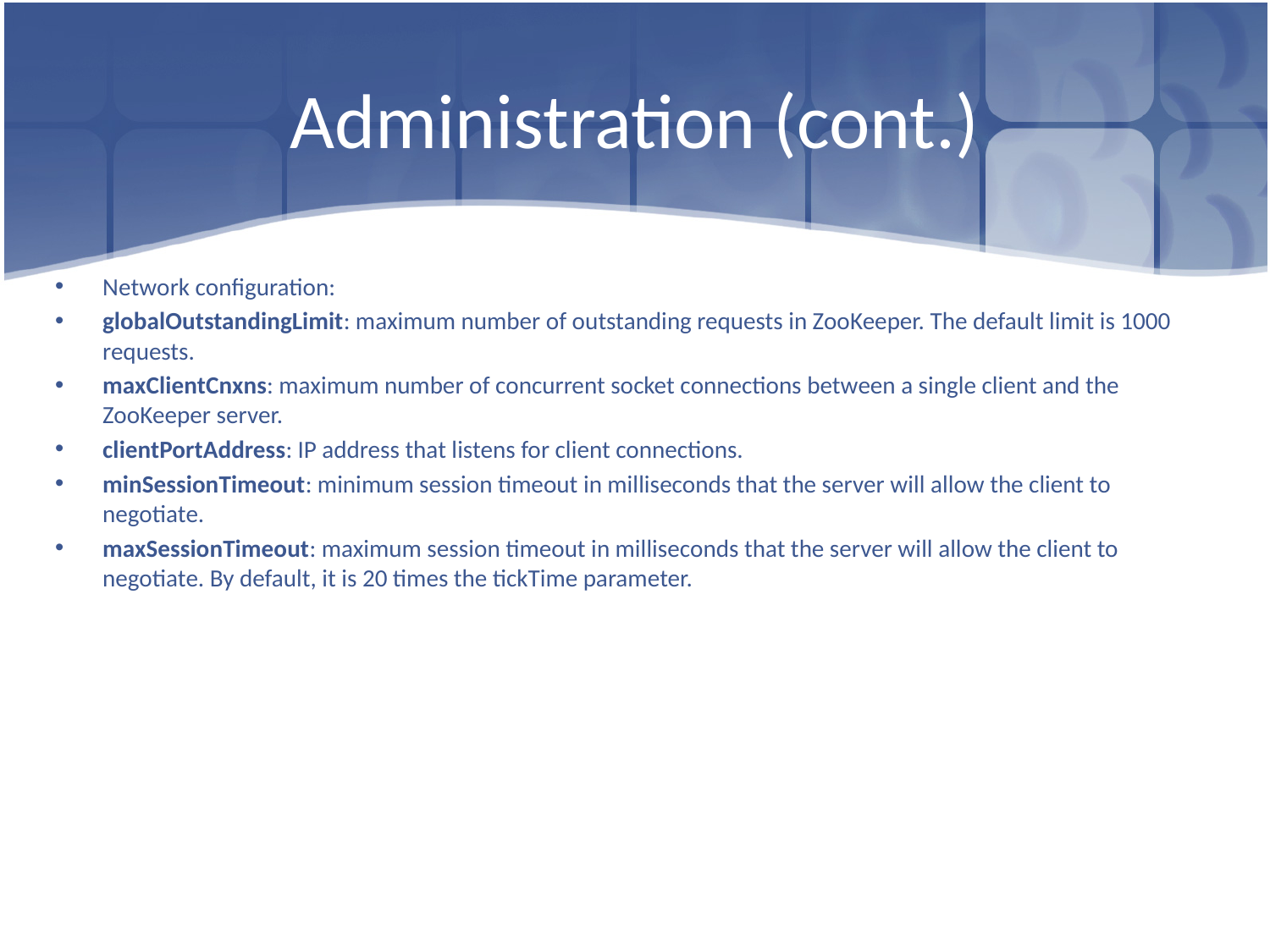

# Administration (cont.)
Network configuration:
globalOutstandingLimit: maximum number of outstanding requests in ZooKeeper. The default limit is 1000 requests.
maxClientCnxns: maximum number of concurrent socket connections between a single client and the ZooKeeper server.
clientPortAddress: IP address that listens for client connections.
minSessionTimeout: minimum session timeout in milliseconds that the server will allow the client to negotiate.
maxSessionTimeout: maximum session timeout in milliseconds that the server will allow the client to negotiate. By default, it is 20 times the tickTime parameter.